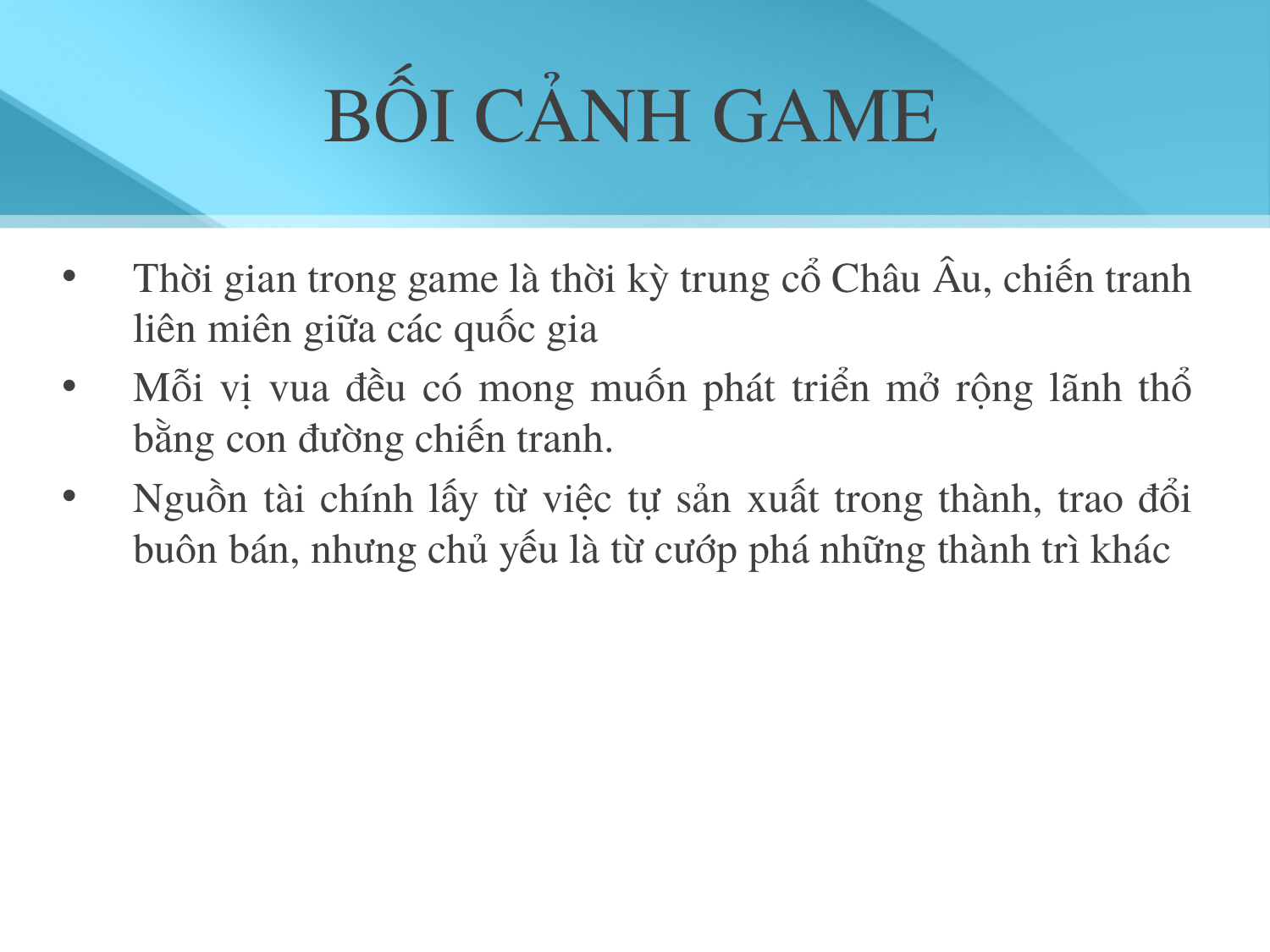

# BỐI CẢNH GAME
Thời gian trong game là thời kỳ trung cổ Châu Âu, chiến tranh liên miên giữa các quốc gia
Mỗi vị vua đều có mong muốn phát triển mở rộng lãnh thổ bằng con đường chiến tranh.
Nguồn tài chính lấy từ việc tự sản xuất trong thành, trao đổi buôn bán, nhưng chủ yếu là từ cướp phá những thành trì khác